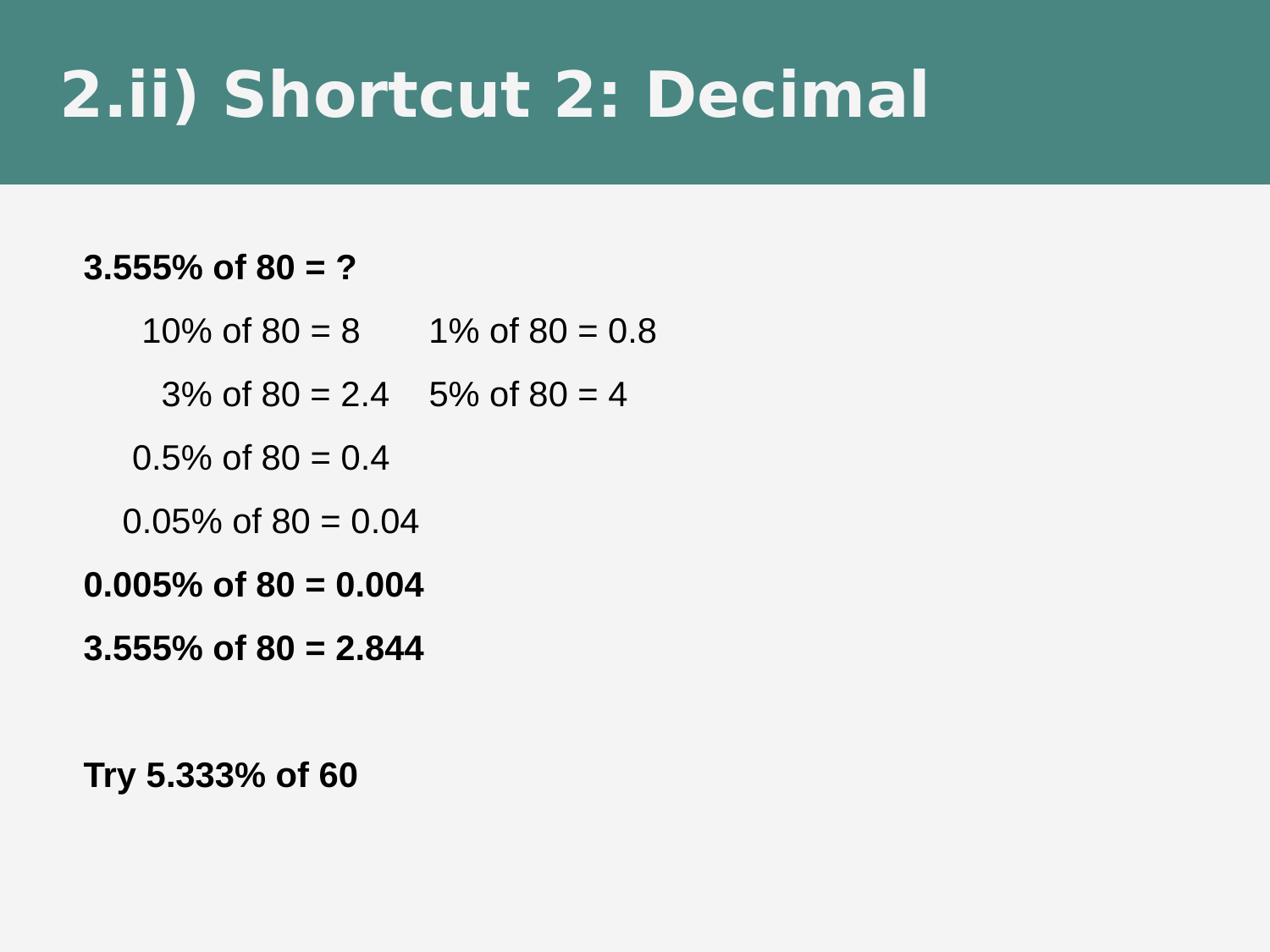

# 2.ii) Shortcut 2: Decimal
3.555% of 80 = ?
      10% of 80 = 8       1% of 80 = 0.8
        3% of 80 = 2.4    5% of 80 = 4
     0.5% of 80 = 0.4
    0.05% of 80 = 0.04
0.005% of 80 = 0.004
3.555% of 80 = 2.844
Try 5.333% of 60